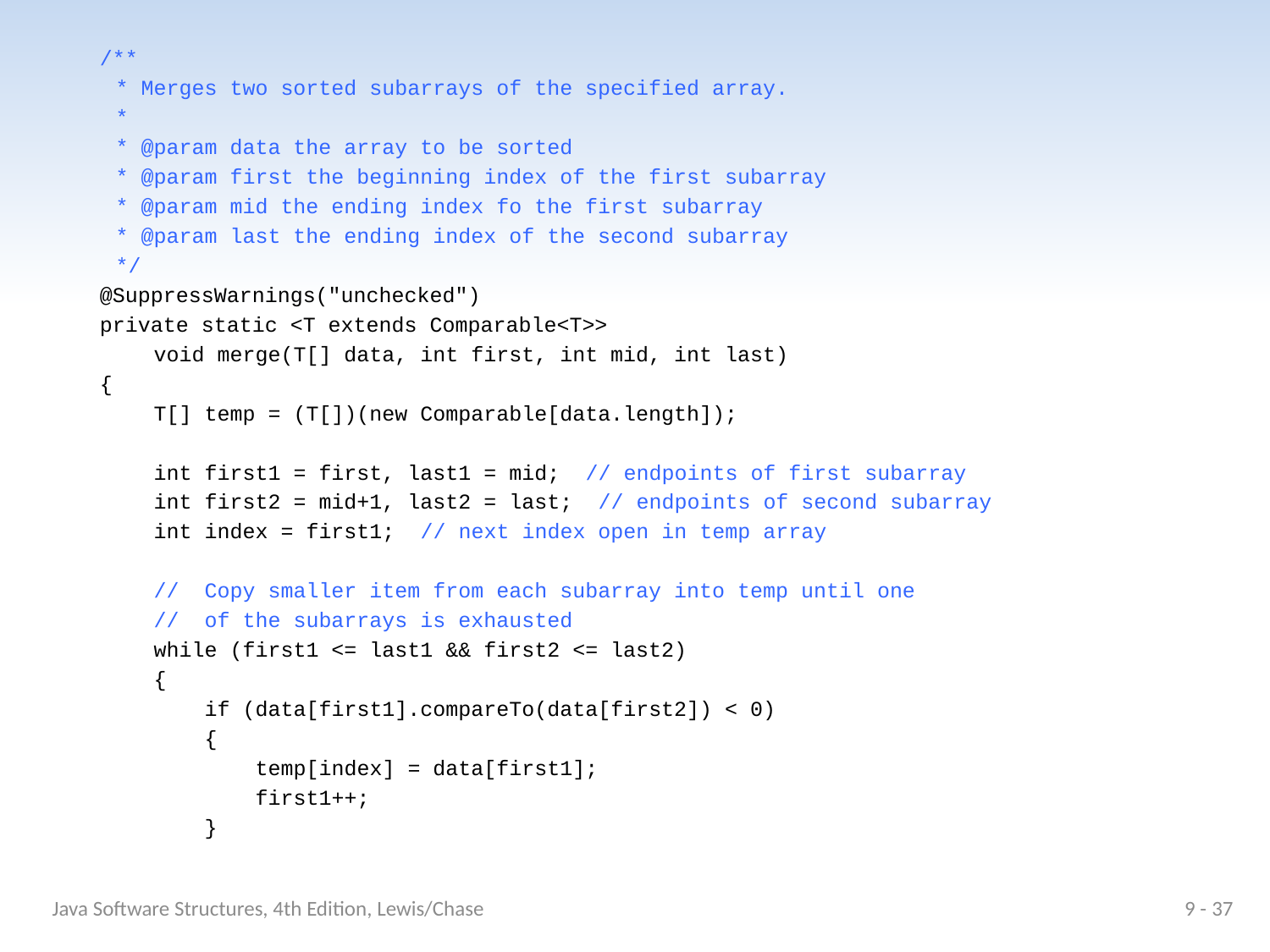

/**
     * Merges two sorted subarrays of the specified array.
     *
     * @param data the array to be sorted
     * @param first the beginning index of the first subarray
     * @param mid the ending index fo the first subarray
     * @param last the ending index of the second subarray
     */
	@SuppressWarnings("unchecked")
	private static <T extends Comparable<T>>
        void merge(T[] data, int first, int mid, int last)
	{
        T[] temp = (T[])(new Comparable[data.length]);

        int first1 = first, last1 = mid;  // endpoints of first subarray
        int first2 = mid+1, last2 = last;  // endpoints of second subarray
        int index = first1;  // next index open in temp array

        //  Copy smaller item from each subarray into temp until one
        //  of the subarrays is exhausted
        while (first1 <= last1 && first2 <= last2)
        {
            if (data[first1].compareTo(data[first2]) < 0)
            {
                temp[index] = data[first1];
                first1++;
            }

Java Software Structures, 4th Edition, Lewis/Chase
9 - 37